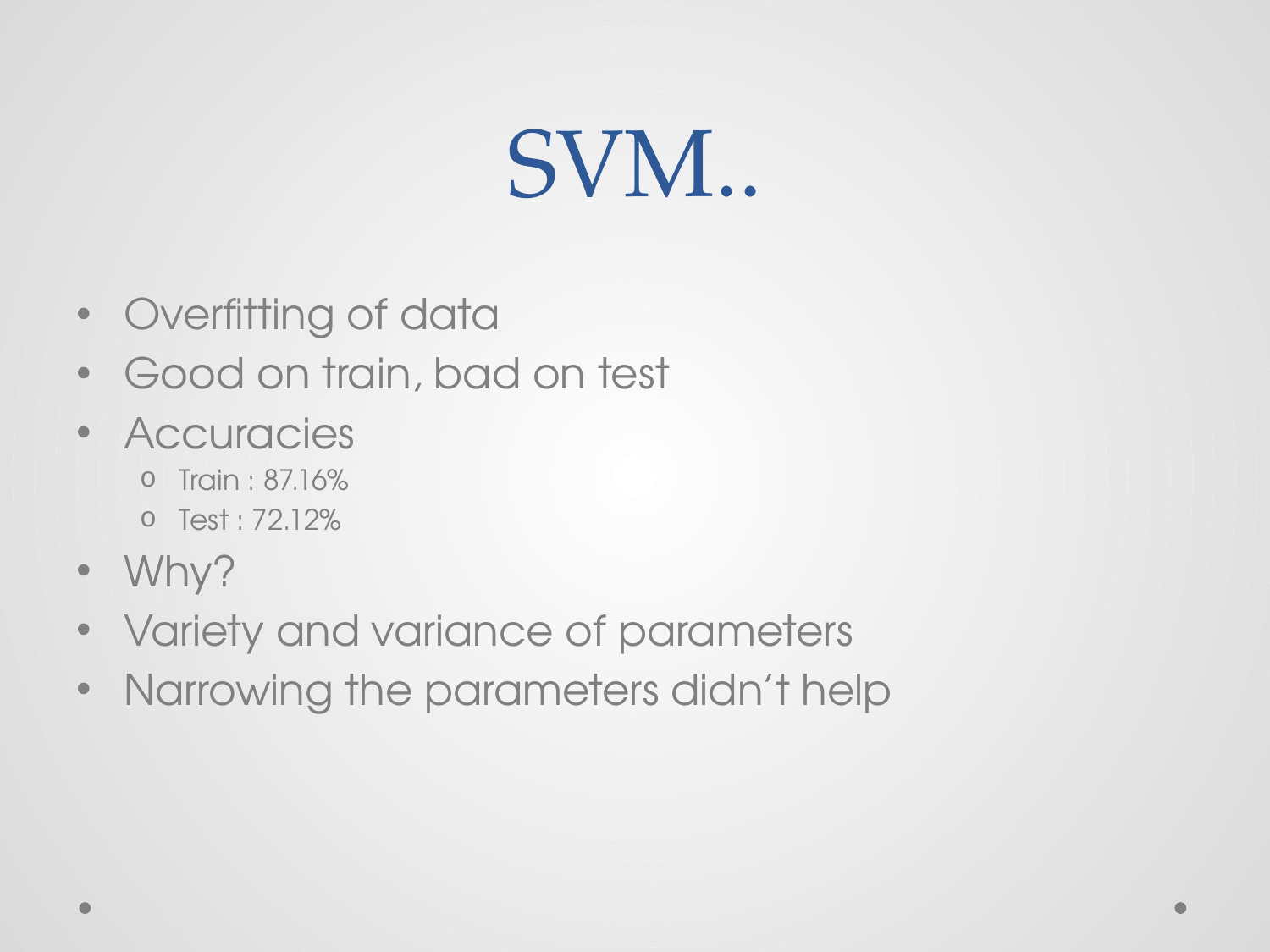

# SVM..

Overfitting of data
Good on train, bad on test
Accuracies
Train : 87.16%
Test : 72.12%
Why?
Variety and variance of parameters
Narrowing the parameters didn’t help